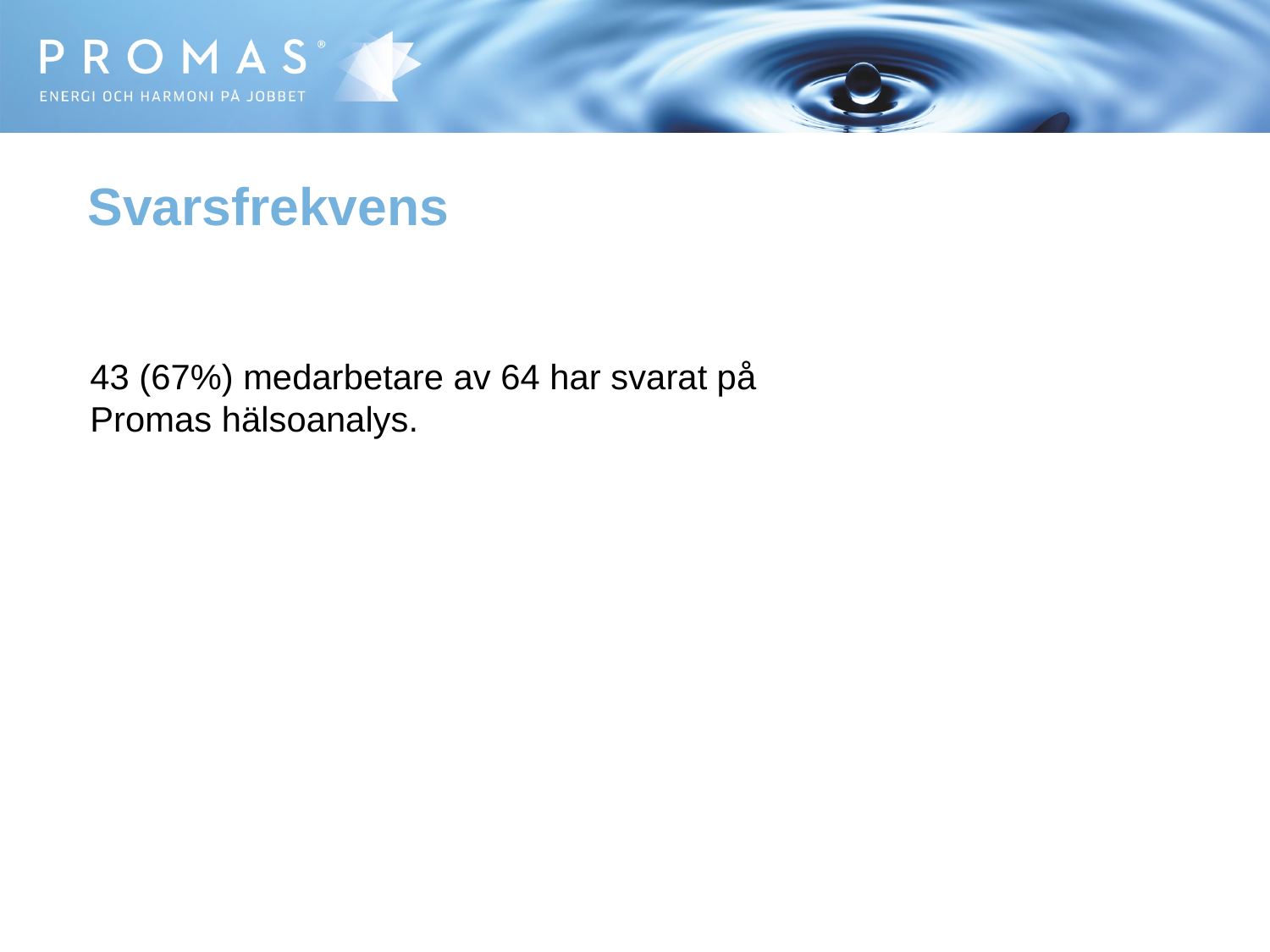

Svarsfrekvens
43 (67%) medarbetare av 64 har svarat på Promas hälsoanalys.